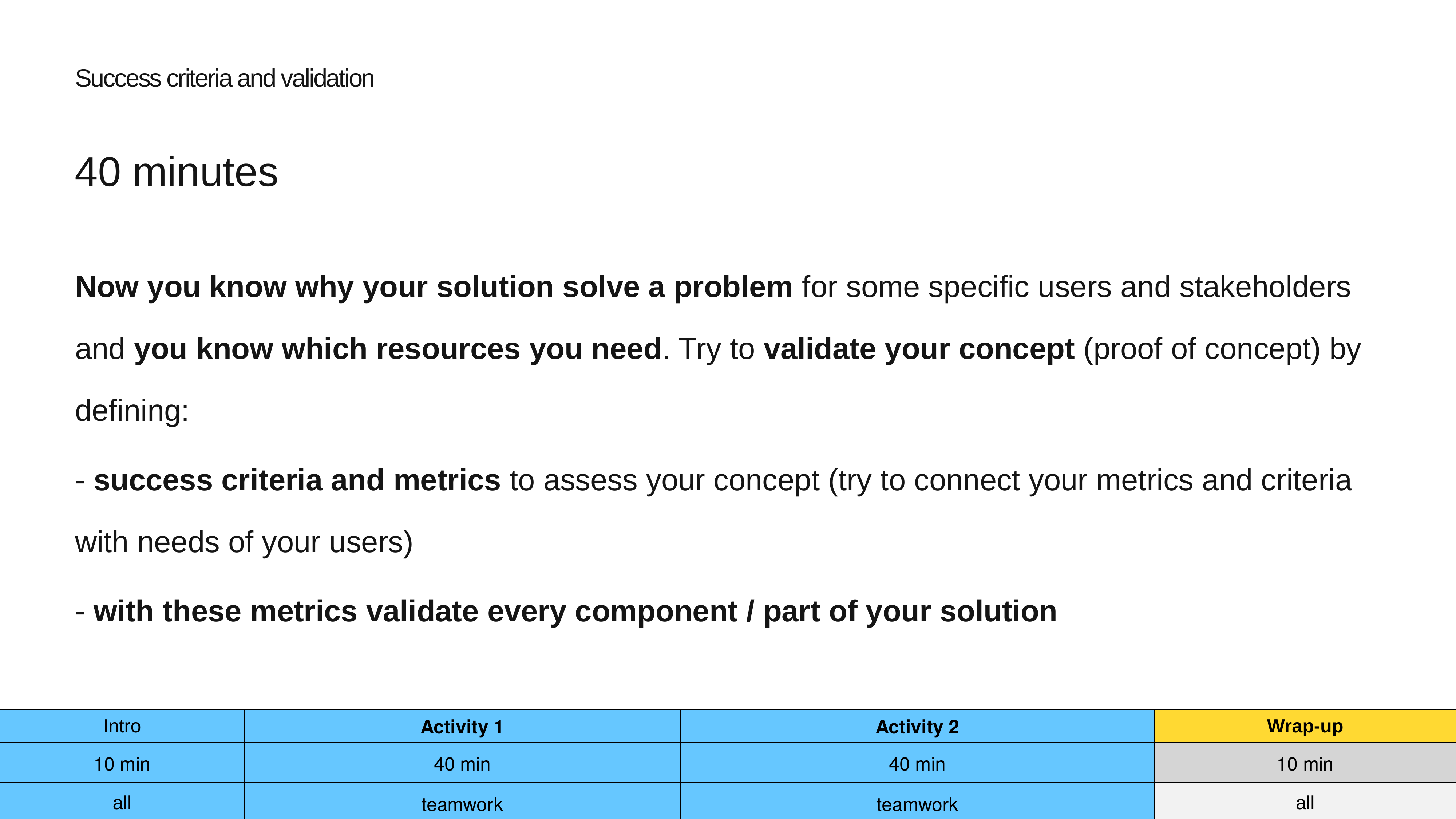

# Success criteria and validation
40 minutes
Now you know why your solution solve a problem for some specific users and stakeholders and you know which resources you need. Try to validate your concept (proof of concept) by defining:
- success criteria and metrics to assess your concept (try to connect your metrics and criteria with needs of your users)
- with these metrics validate every component / part of your solution

| Intro | Activity 1 | Activity 2 | Wrap-up |
| --- | --- | --- | --- |
| 10 min | 40 min | 40 min | 10 min |
| all | teamwork | teamwork | all |